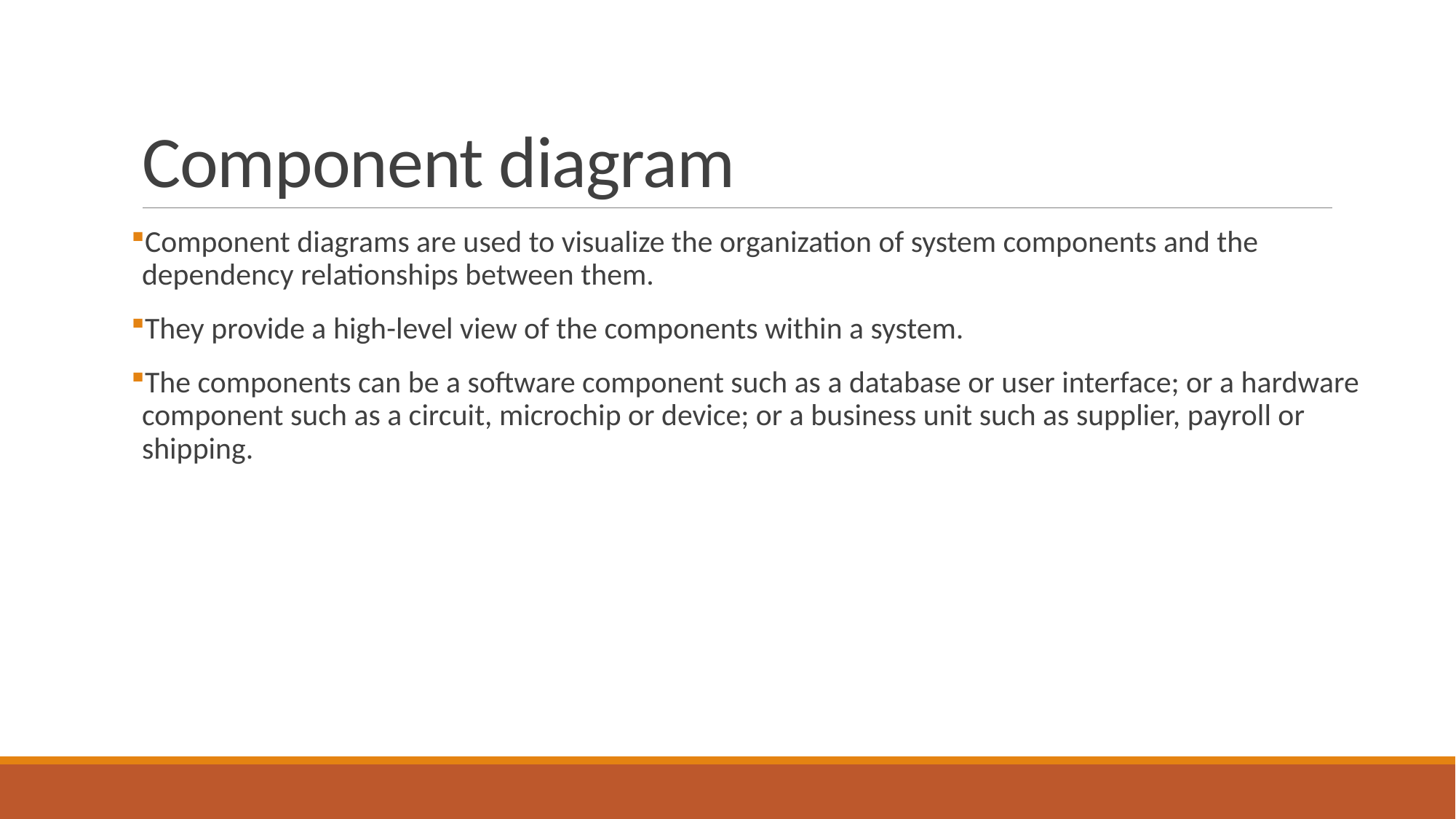

# Component diagram
Component diagrams are used to visualize the organization of system components and the dependency relationships between them.
They provide a high-level view of the components within a system.
The components can be a software component such as a database or user interface; or a hardware component such as a circuit, microchip or device; or a business unit such as supplier, payroll or shipping.